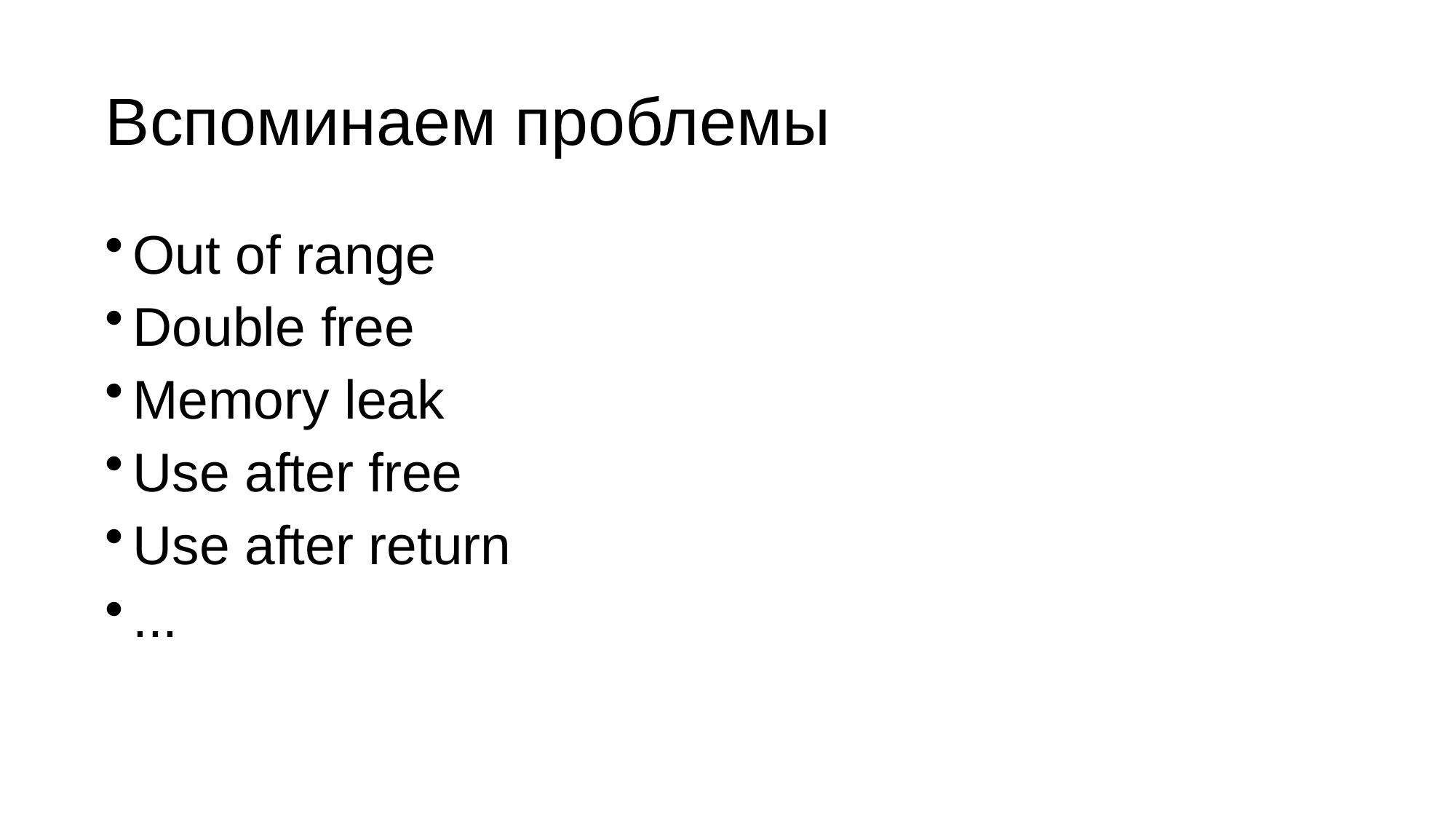

# Вспоминаем проблемы
Out of range
Double free
Memory leak
Use after free
Use after return
...